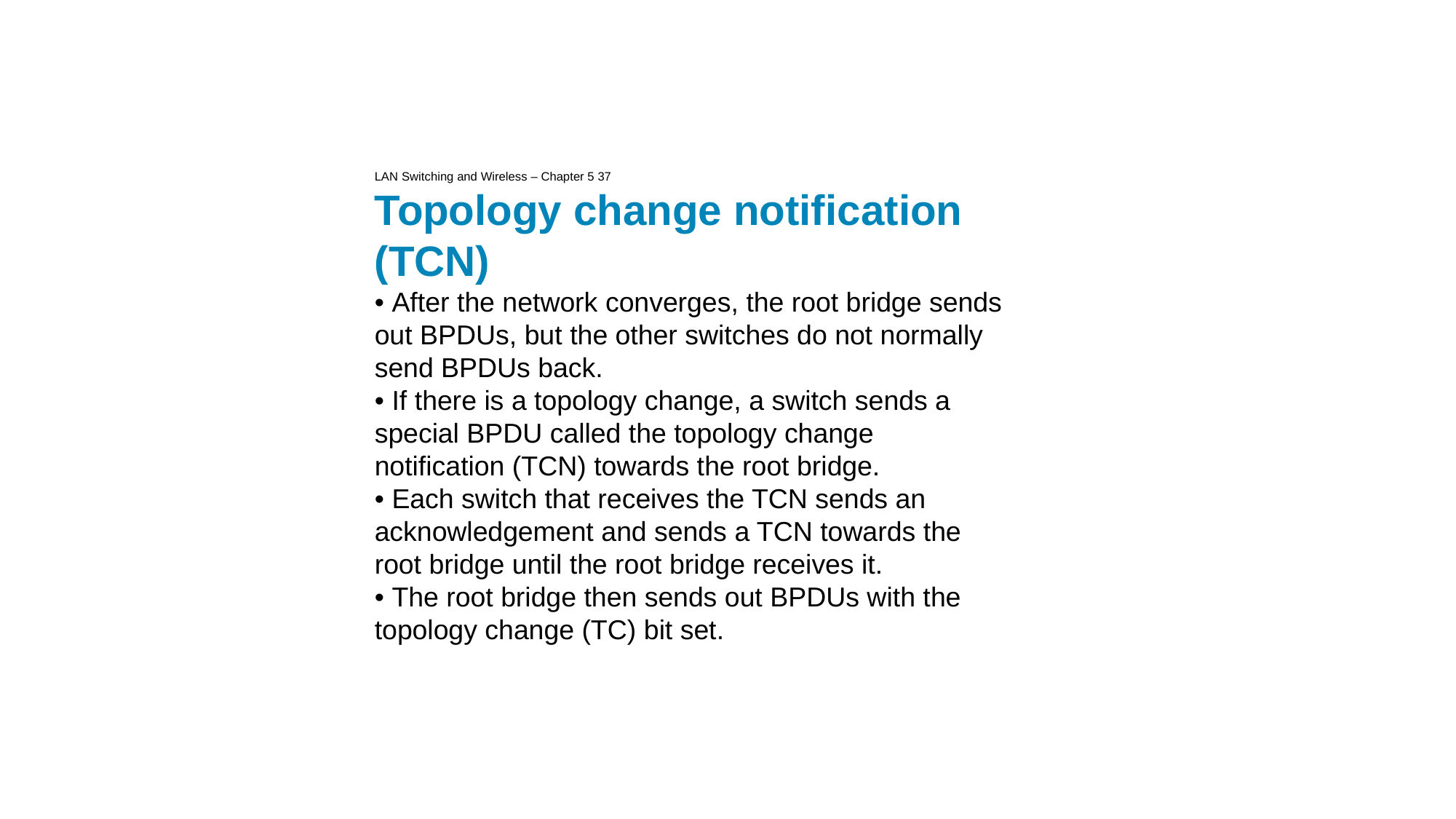

LAN Switching and Wireless – Chapter 5 37
Topology change notification
(TCN)
• After the network converges, the root bridge sends
out BPDUs, but the other switches do not normally
send BPDUs back.
• If there is a topology change, a switch sends a
special BPDU called the topology change
notification (TCN) towards the root bridge.
• Each switch that receives the TCN sends an
acknowledgement and sends a TCN towards the
root bridge until the root bridge receives it.
• The root bridge then sends out BPDUs with the
topology change (TC) bit set.